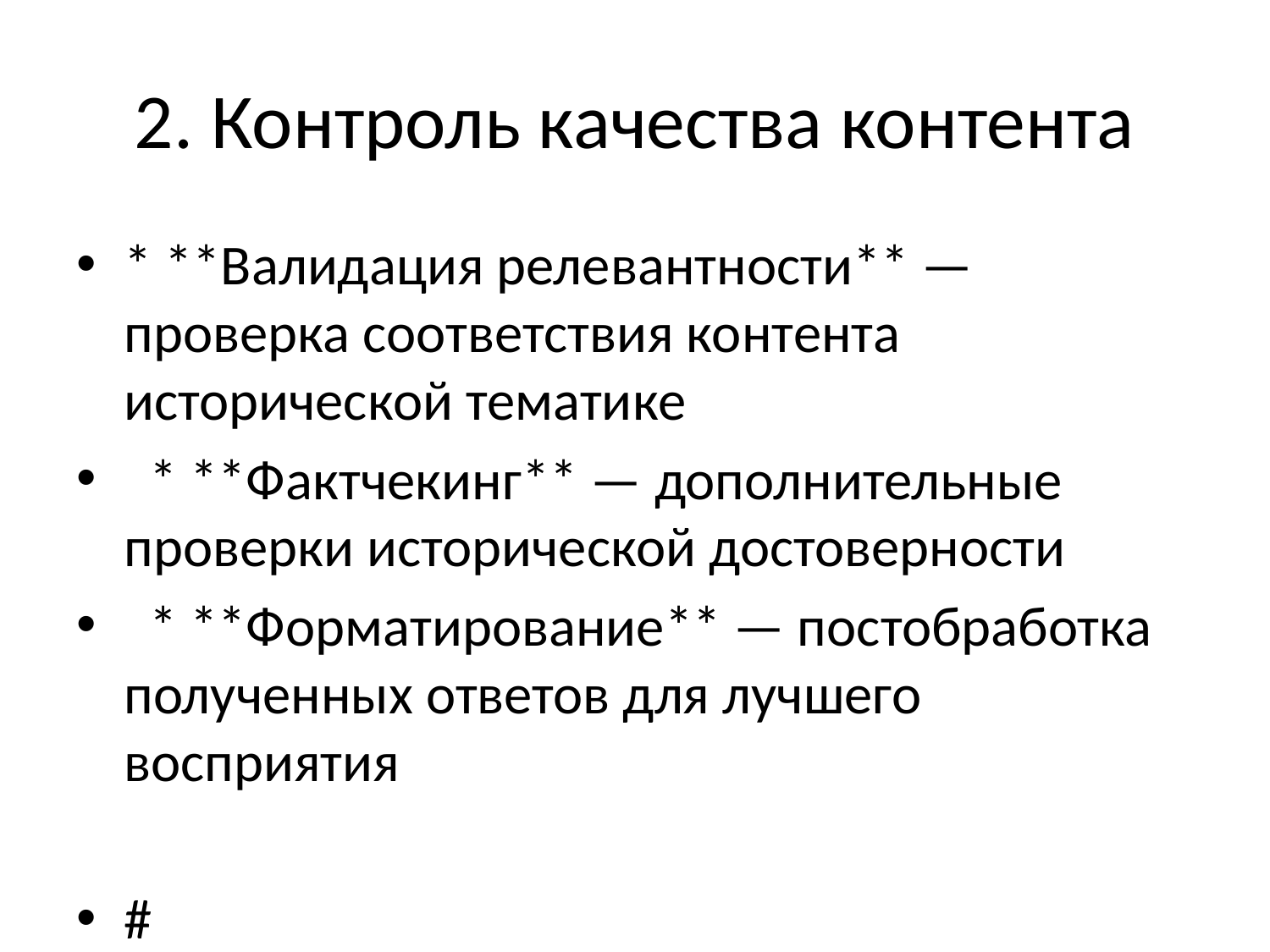

# 2. Контроль качества контента
* **Валидация релевантности** — проверка соответствия контента исторической тематике
  * **Фактчекинг** — дополнительные проверки исторической достоверности
  * **Форматирование** — постобработка полученных ответов для лучшего восприятия

#